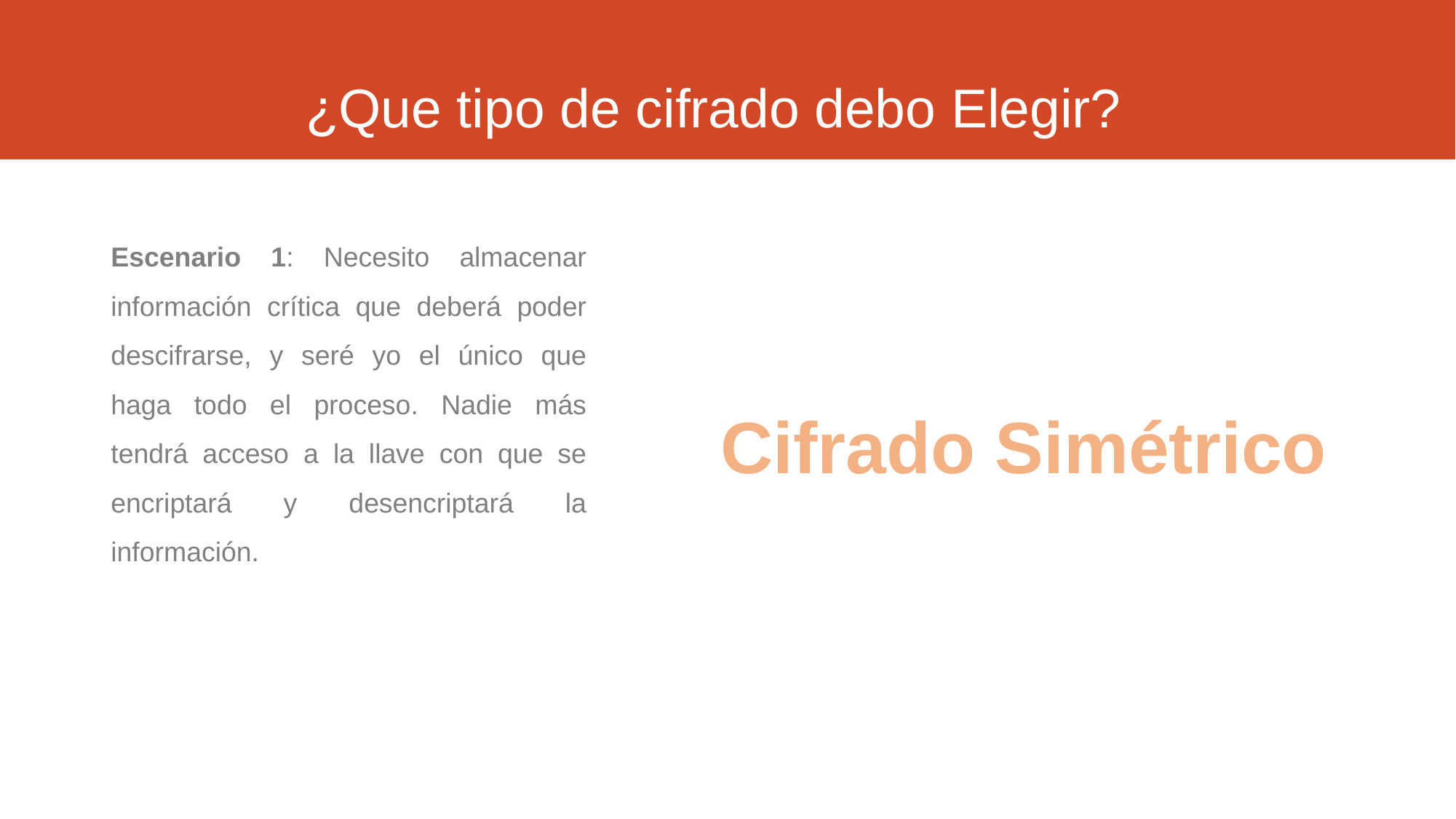

# ¿Que tipo de cifrado debo Elegir?
Escenario 1: Necesito almacenar información crítica que deberá poder descifrarse, y seré yo el único que haga todo el proceso. Nadie más tendrá acceso a la llave con que se encriptará y desencriptará la información.

Cifrado Simétrico